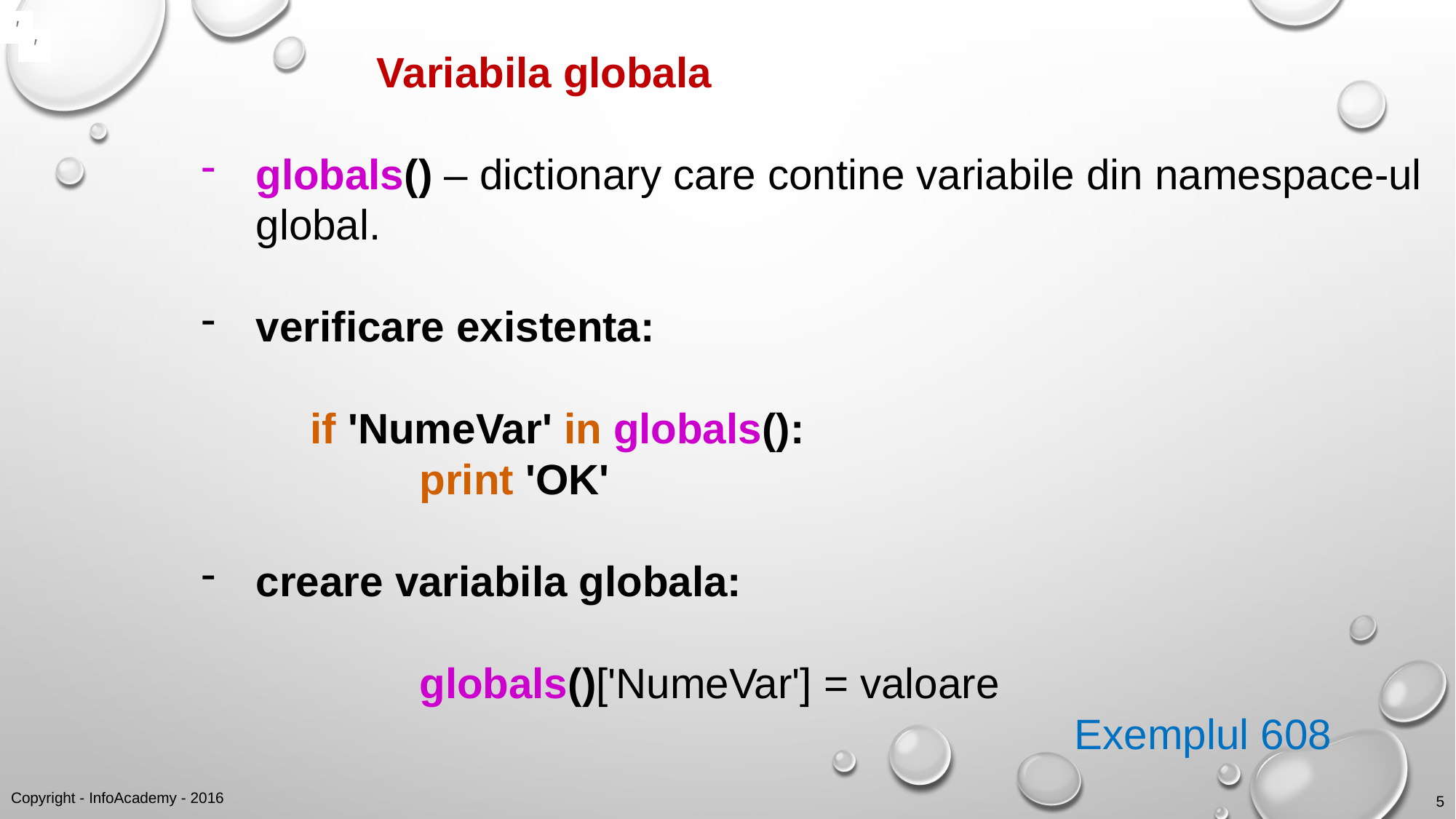

'
'
		 Variabila globala

globals() – dictionary care contine variabile din namespace-ul global.

verificare existenta:

	if 'NumeVar' in globals():
		print 'OK'

creare variabila globala:

		globals()['NumeVar'] = valoare
	 							Exemplul 608
Copyright - InfoAcademy - 2016
5